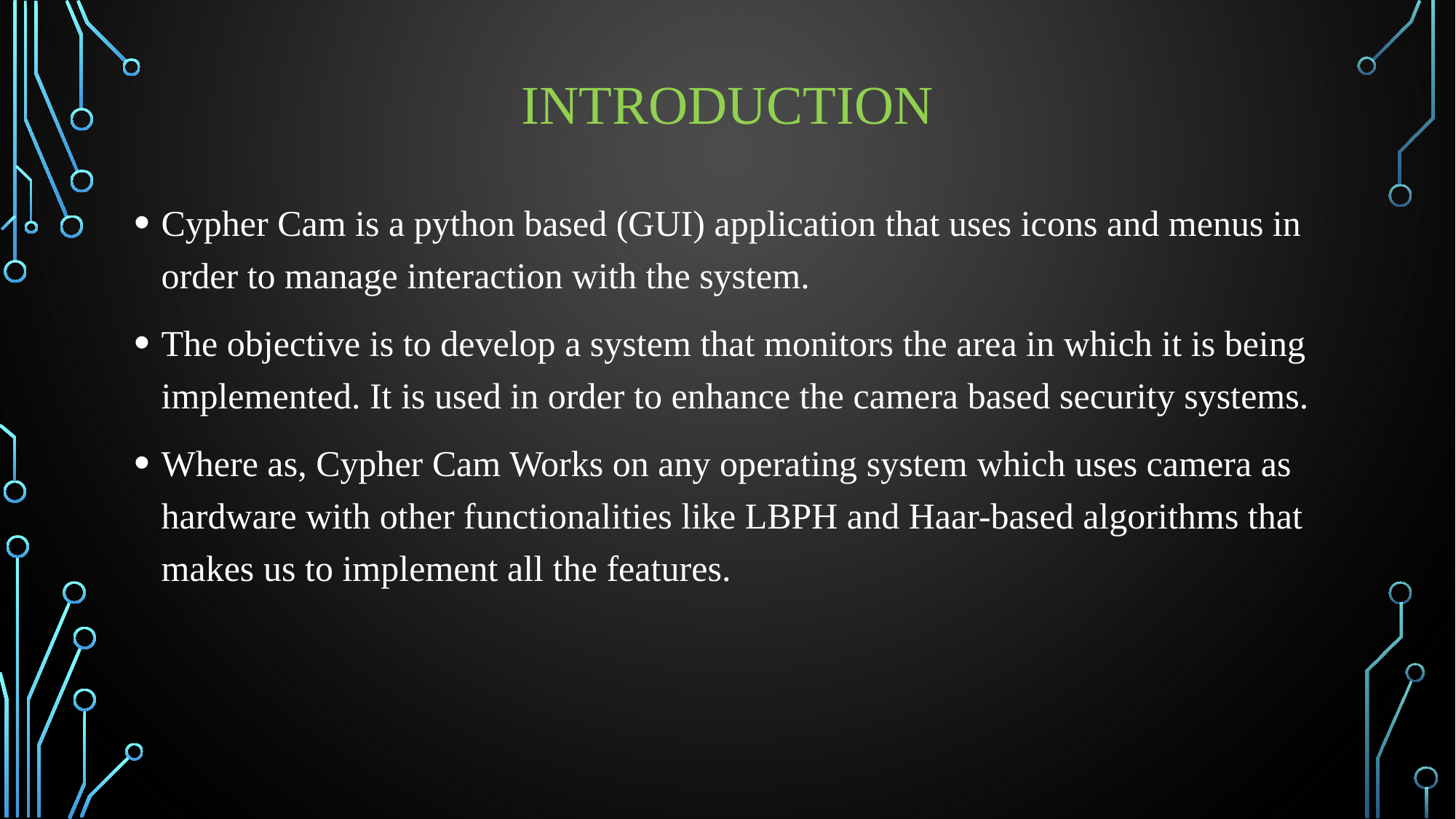

# Introduction
Cypher Cam is a python based (GUI) application that uses icons and menus in order to manage interaction with the system.
The objective is to develop a system that monitors the area in which it is being implemented. It is used in order to enhance the camera based security systems.
Where as, Cypher Cam Works on any operating system which uses camera as hardware with other functionalities like LBPH and Haar-based algorithms that makes us to implement all the features.